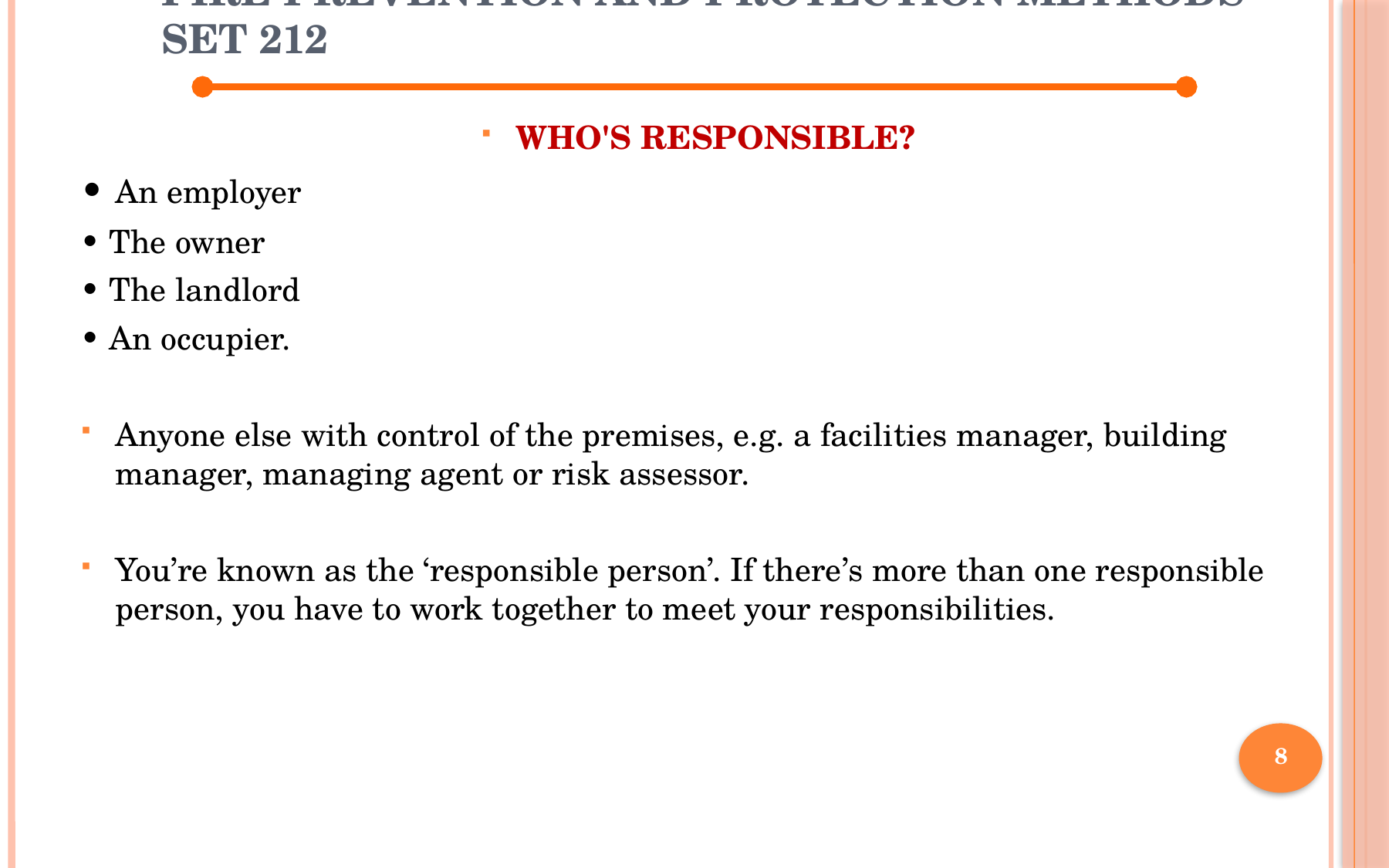

# Fire Prevention and Protection Methods –SET 212
WHO'S RESPONSIBLE?
• An employer
• The owner
• The landlord
• An occupier.

Anyone else with control of the premises, e.g. a facilities manager, building manager, managing agent or risk assessor.

You’re known as the ‘responsible person’. If there’s more than one responsible person, you have to work together to meet your responsibilities.

8